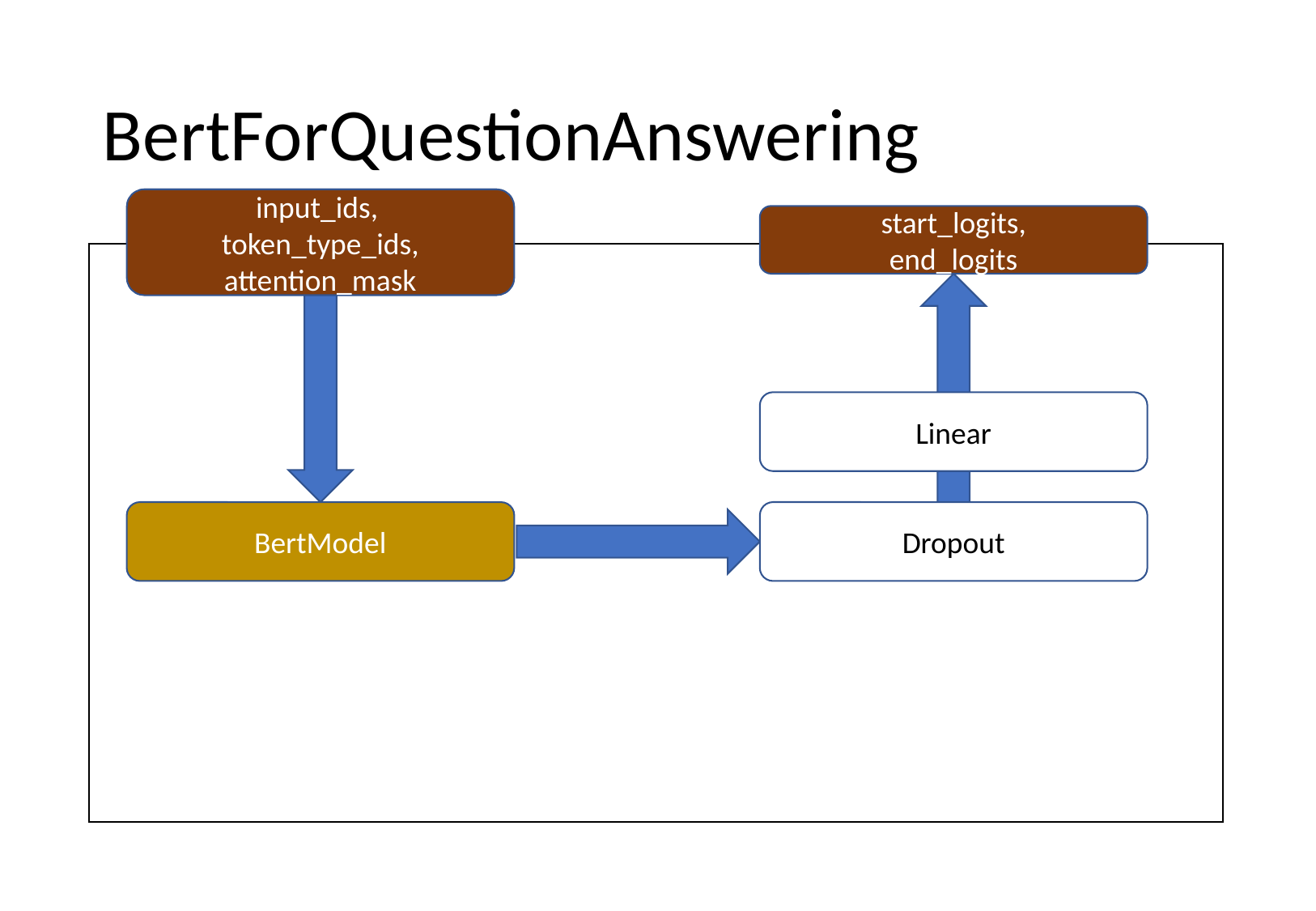

# BertForQuestionAnswering
input_ids,
token_type_ids, attention_mask
start_logits,
end_logits

Linear

Dropout
BertModel